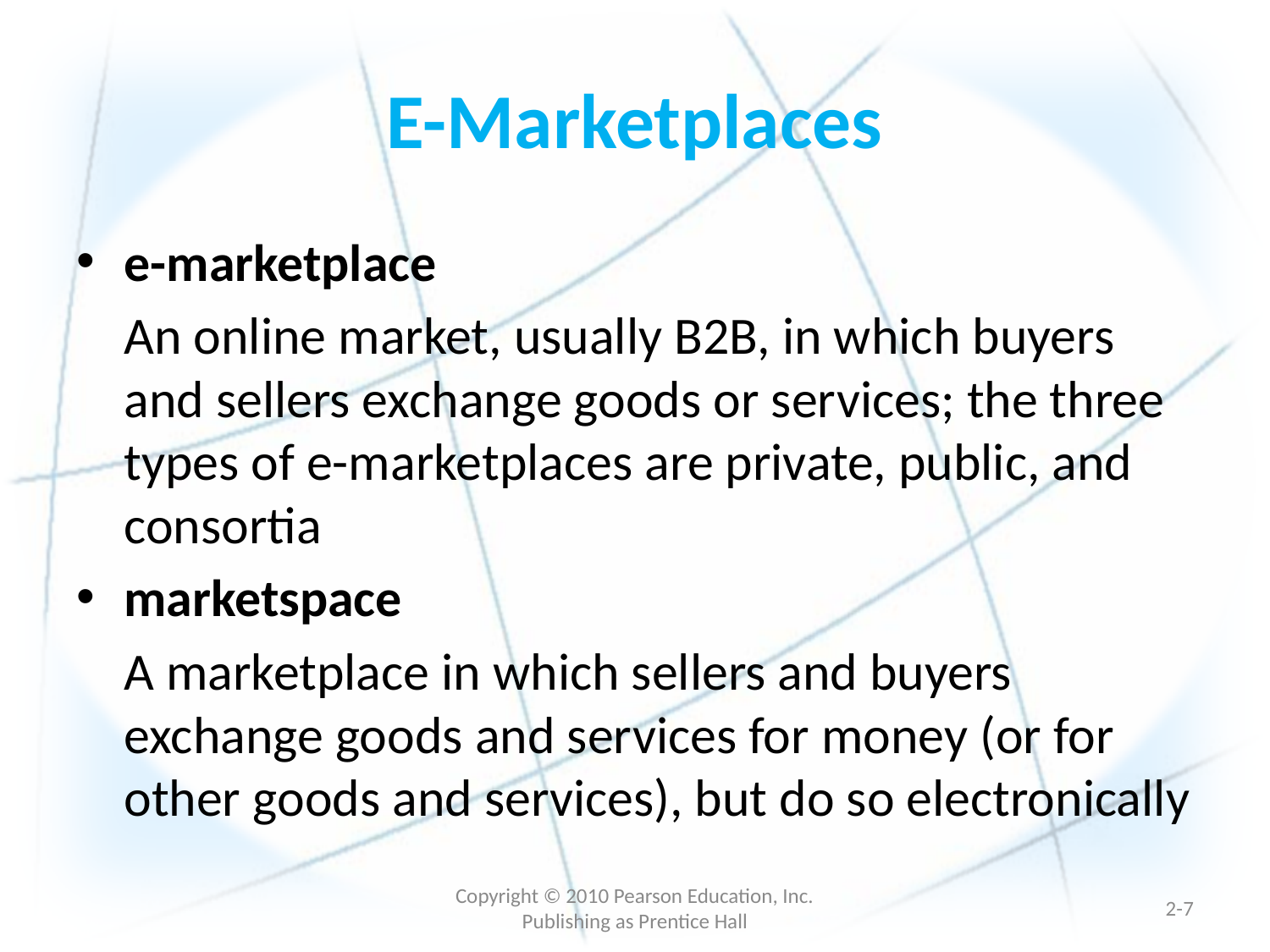

# E-Marketplaces
e-marketplace
	An online market, usually B2B, in which buyers and sellers exchange goods or services; the three types of e-marketplaces are private, public, and consortia
marketspace
	A marketplace in which sellers and buyers exchange goods and services for money (or for other goods and services), but do so electronically
Copyright © 2010 Pearson Education, Inc. Publishing as Prentice Hall
2-7